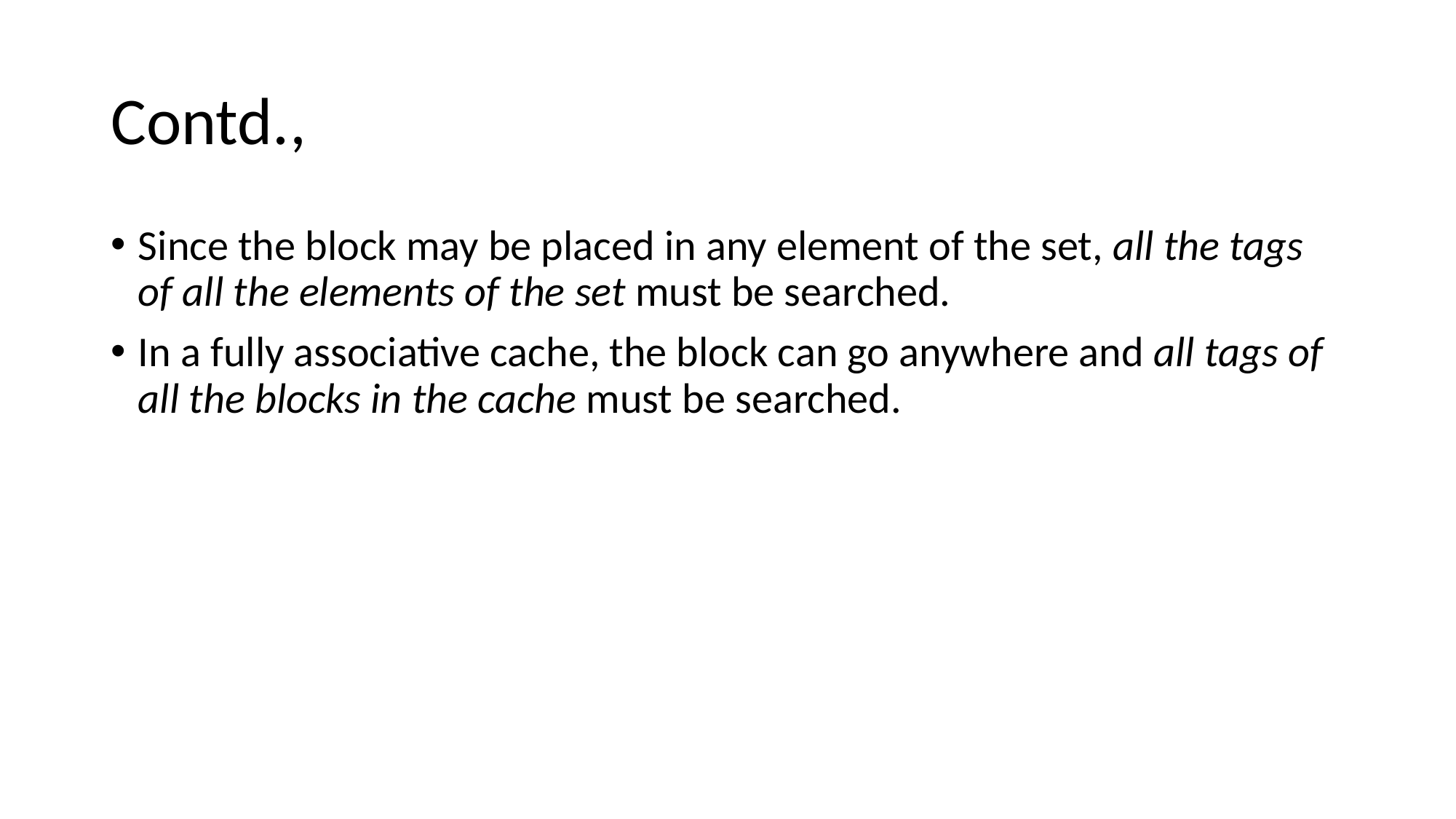

# Contd.,
Since the block may be placed in any element of the set, all the tags of all the elements of the set must be searched.
In a fully associative cache, the block can go anywhere and all tags of all the blocks in the cache must be searched.